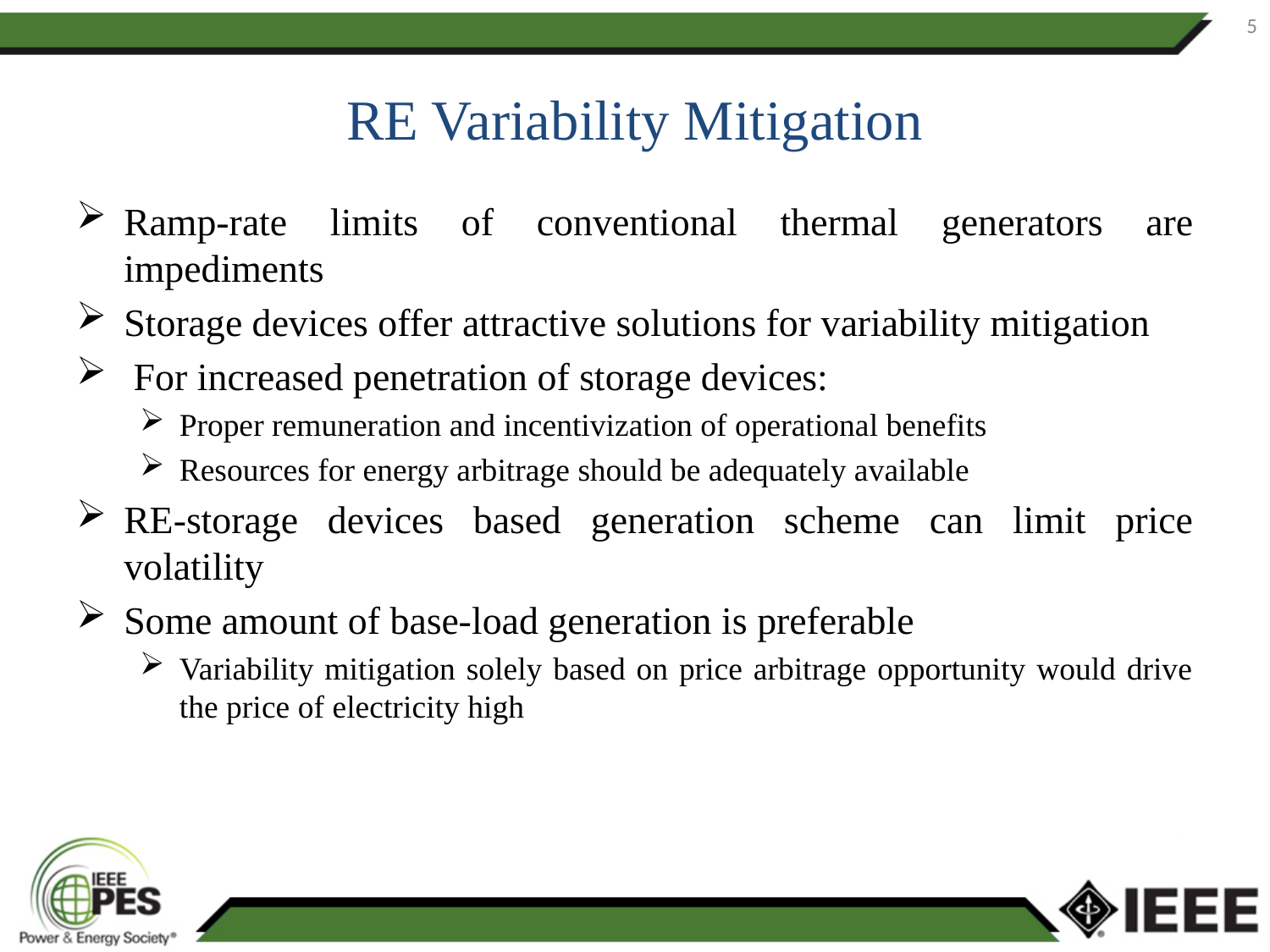

5
# RE Variability Mitigation
Ramp-rate limits of conventional thermal generators are impediments
Storage devices offer attractive solutions for variability mitigation
 For increased penetration of storage devices:
Proper remuneration and incentivization of operational benefits
Resources for energy arbitrage should be adequately available
RE-storage devices based generation scheme can limit price volatility
Some amount of base-load generation is preferable
Variability mitigation solely based on price arbitrage opportunity would drive the price of electricity high